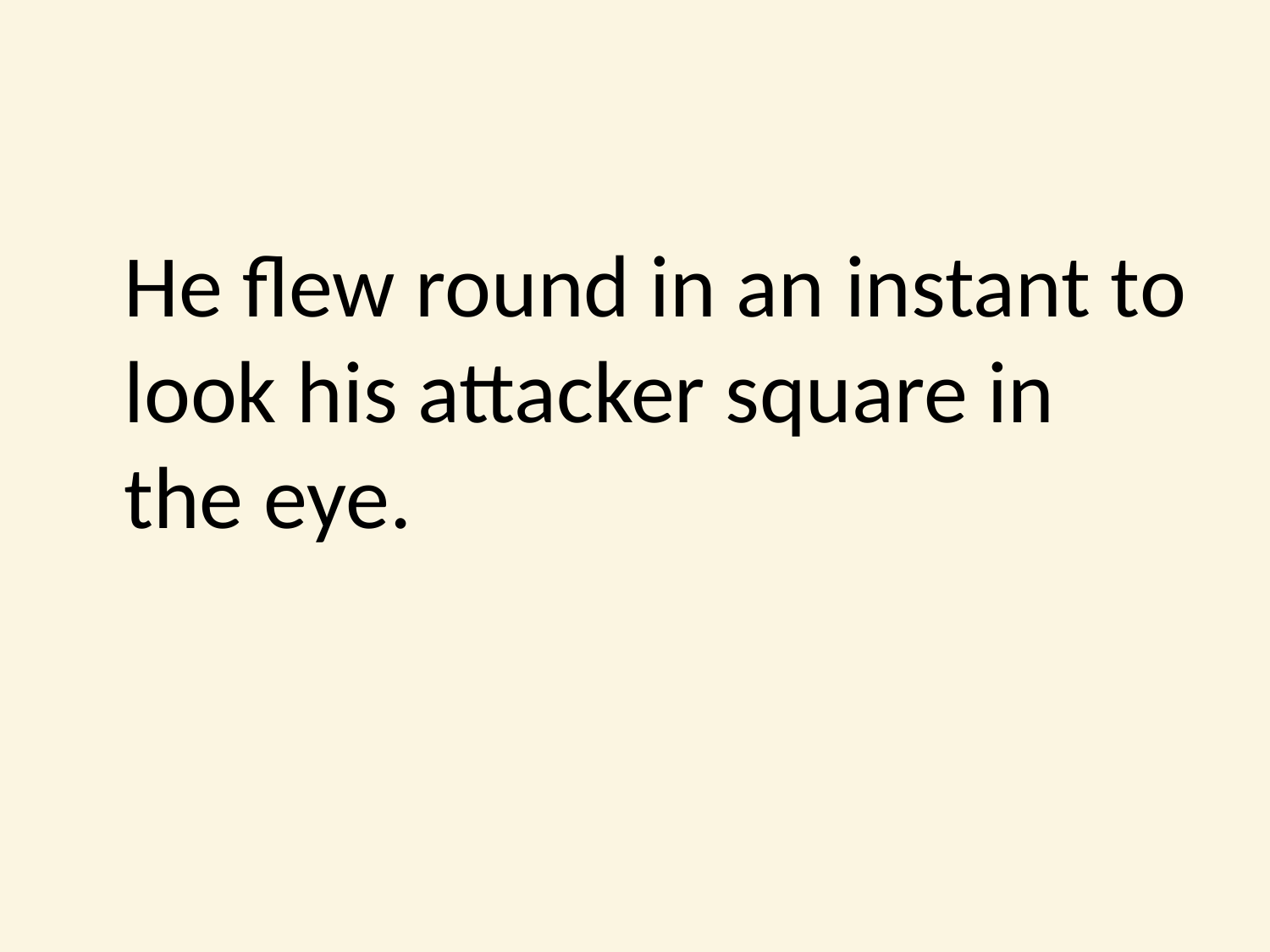

#
	He flew round in an instant to look his attacker square in the eye.